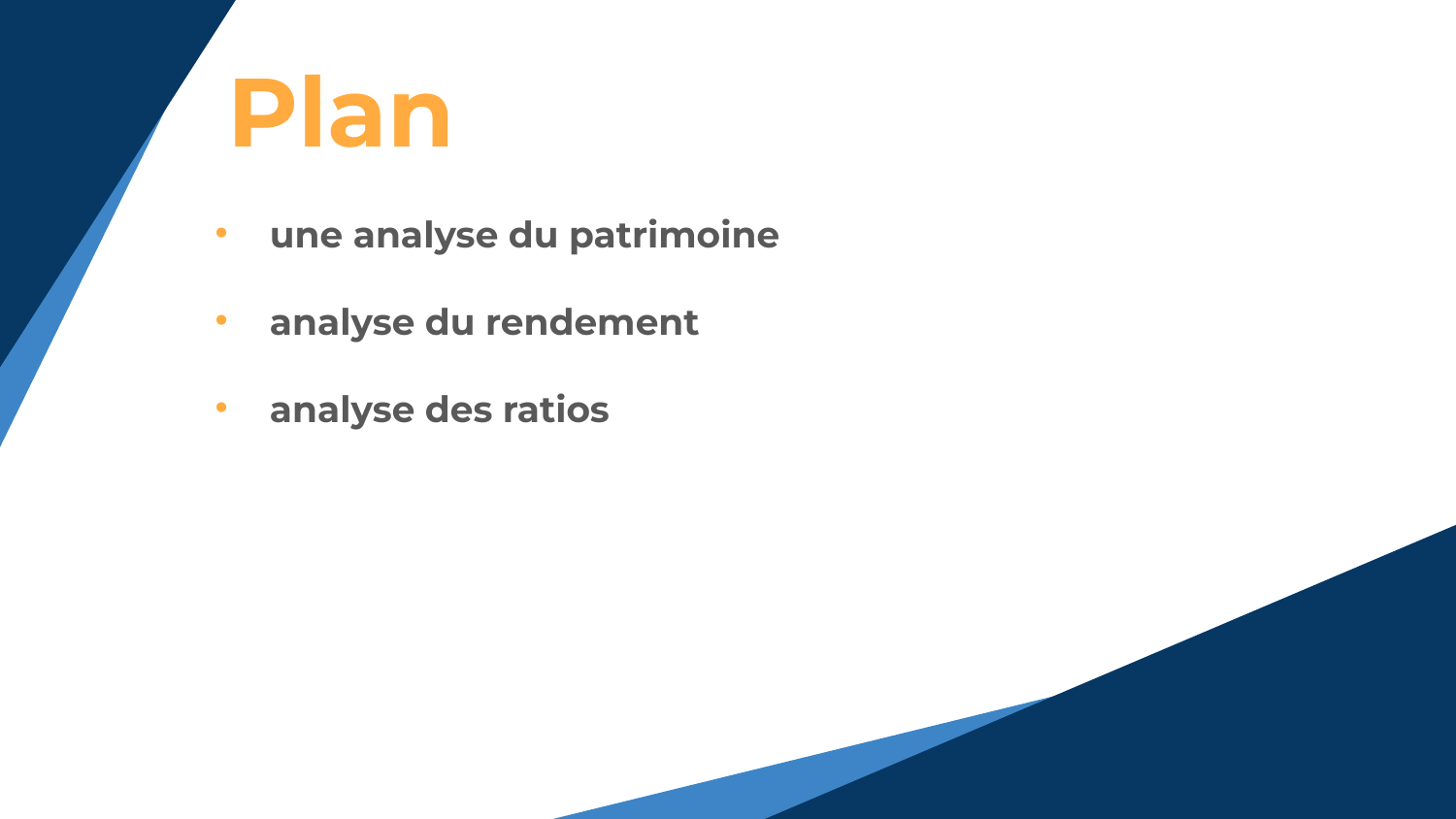

# Plan
une analyse du patrimoine

analyse du rendement

analyse des ratios